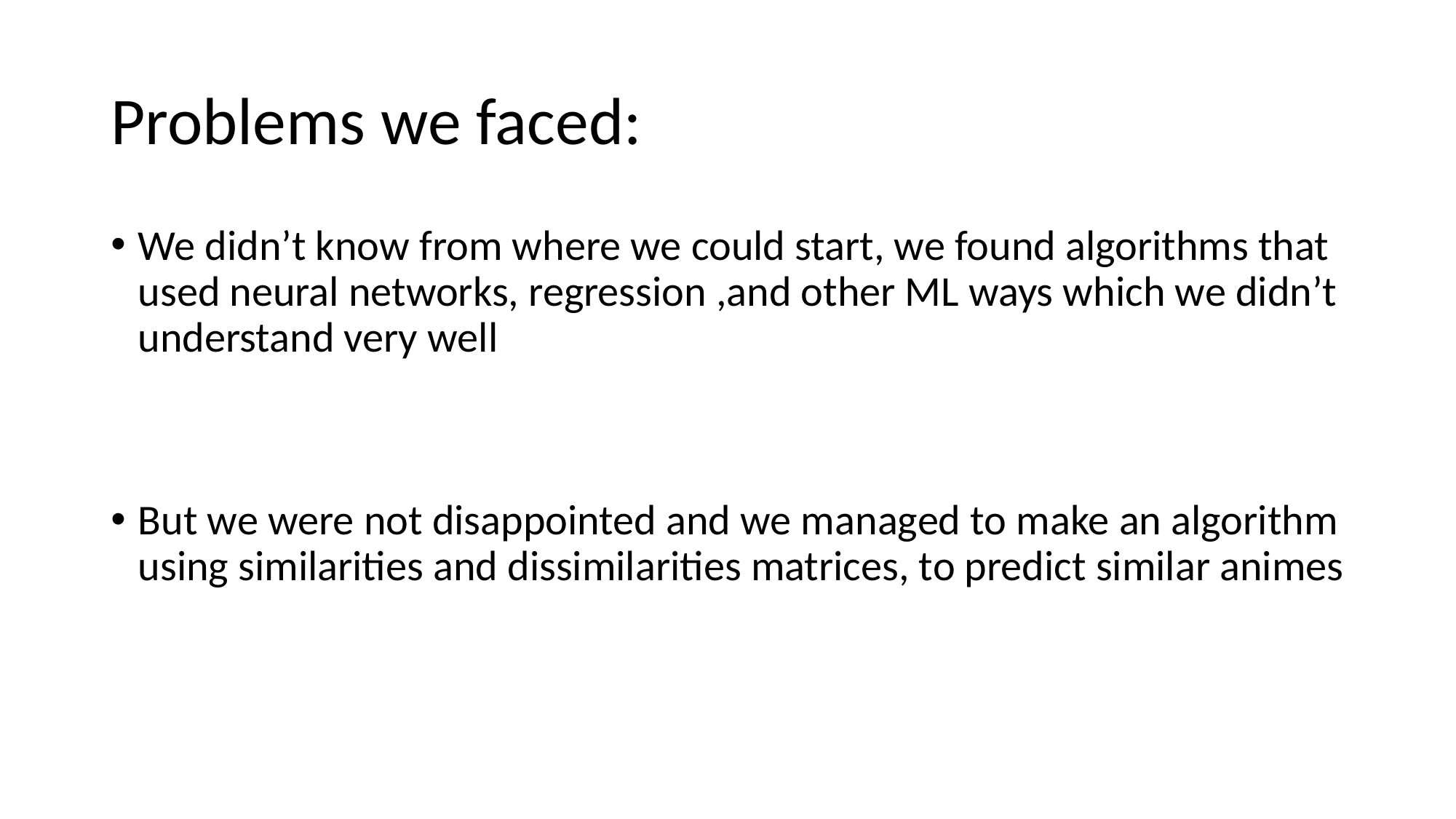

# Problems we faced:
We didn’t know from where we could start, we found algorithms that used neural networks, regression ,and other ML ways which we didn’t understand very well

But we were not disappointed and we managed to make an algorithm using similarities and dissimilarities matrices, to predict similar animes